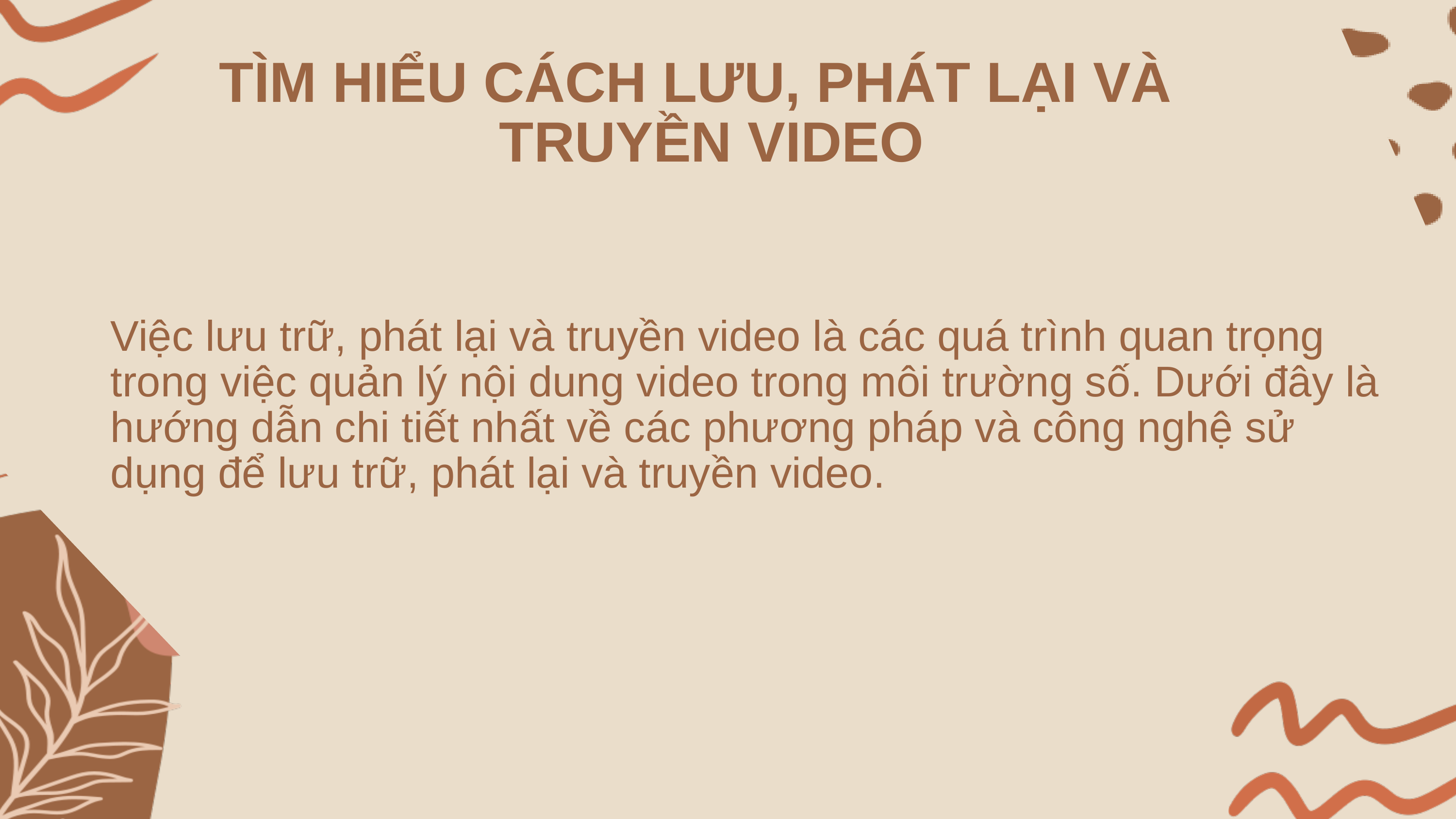

TÌM HIỂU CÁCH LƯU, PHÁT LẠI VÀ   TRUYỀN VIDEO

Việc lưu trữ, phát lại và truyền video là các quá trình quan trọng trong việc quản lý nội dung video trong môi trường số. Dưới đây là hướng dẫn chi tiết nhất về các phương pháp và công nghệ sử dụng để lưu trữ, phát lại và truyền video.